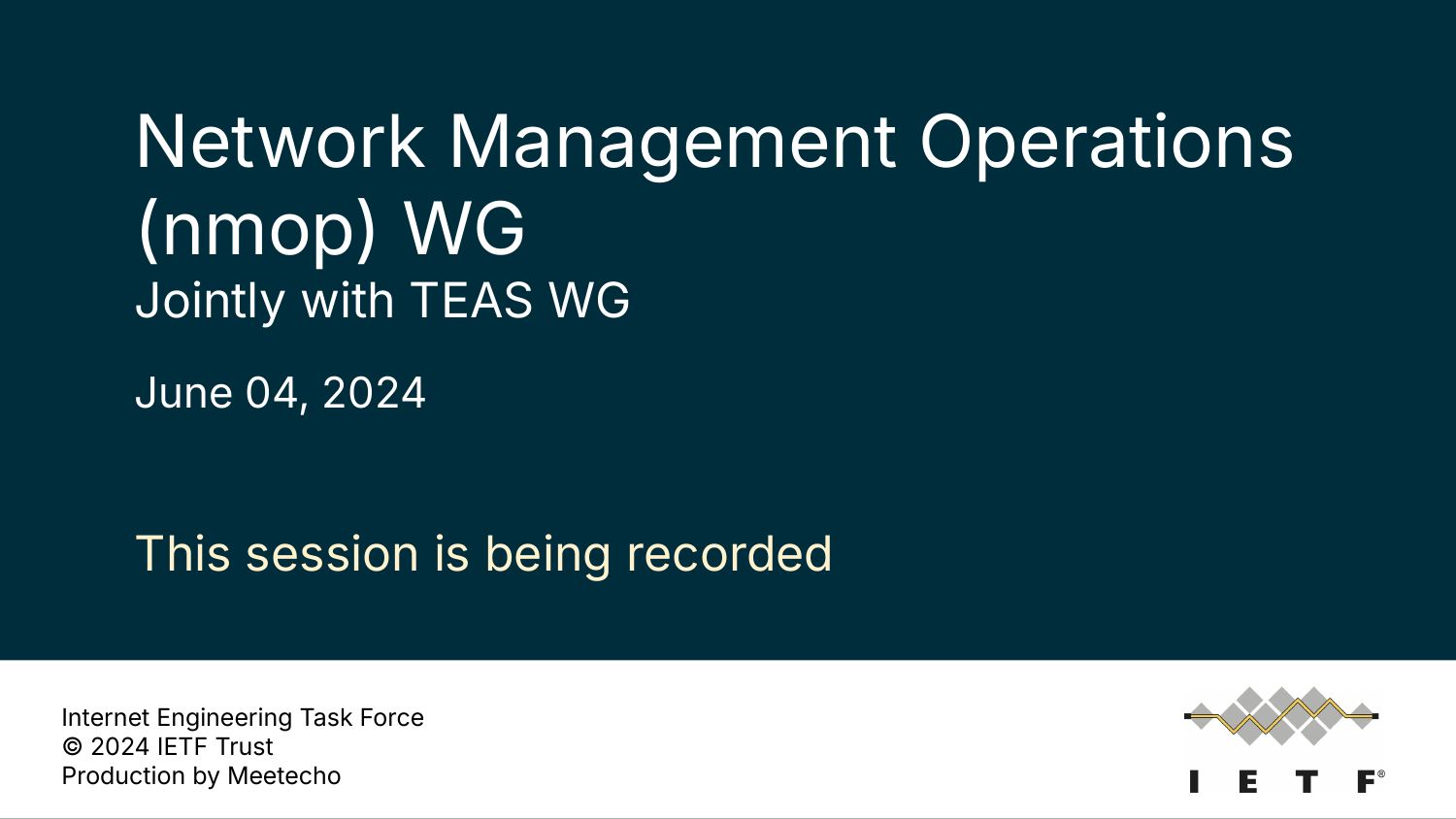

# Network Management Operations (nmop) WG Jointly with TEAS WG
June 04, 2024
This session is being recorded
Internet Engineering Task Force
© 2024 IETF Trust
Production by Meetecho